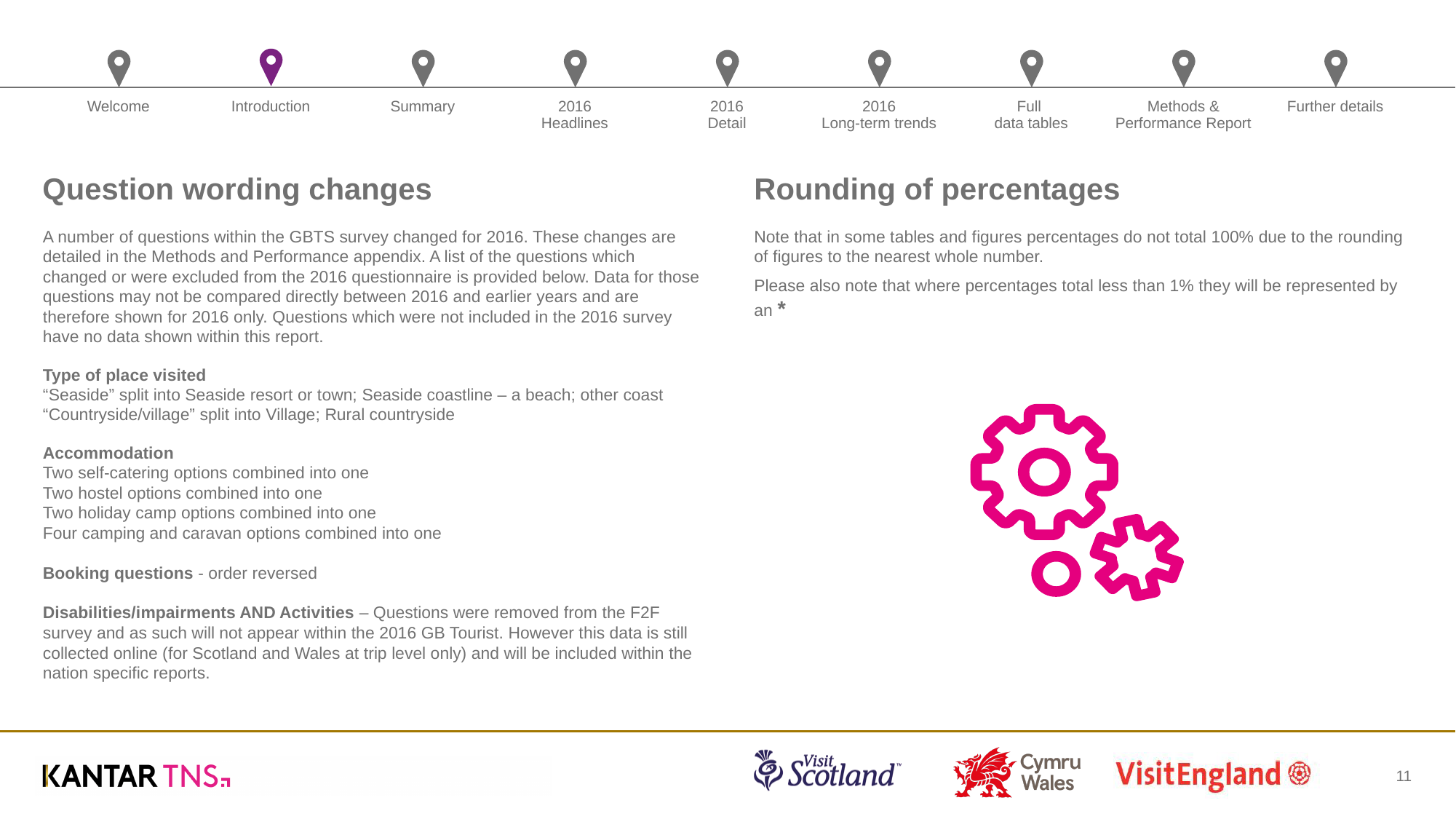

# Question wording changes
Rounding of percentages
A number of questions within the GBTS survey changed for 2016. These changes are detailed in the Methods and Performance appendix. A list of the questions which changed or were excluded from the 2016 questionnaire is provided below. Data for those questions may not be compared directly between 2016 and earlier years and are therefore shown for 2016 only. Questions which were not included in the 2016 survey have no data shown within this report.
Type of place visited
“Seaside” split into Seaside resort or town; Seaside coastline – a beach; other coast
“Countryside/village” split into Village; Rural countryside
Accommodation
Two self-catering options combined into one
Two hostel options combined into one
Two holiday camp options combined into one
Four camping and caravan options combined into one

Booking questions - order reversed

Disabilities/impairments AND Activities – Questions were removed from the F2F survey and as such will not appear within the 2016 GB Tourist. However this data is still collected online (for Scotland and Wales at trip level only) and will be included within the nation specific reports.

Note that in some tables and figures percentages do not total 100% due to the rounding of figures to the nearest whole number.
Please also note that where percentages total less than 1% they will be represented by an *

11